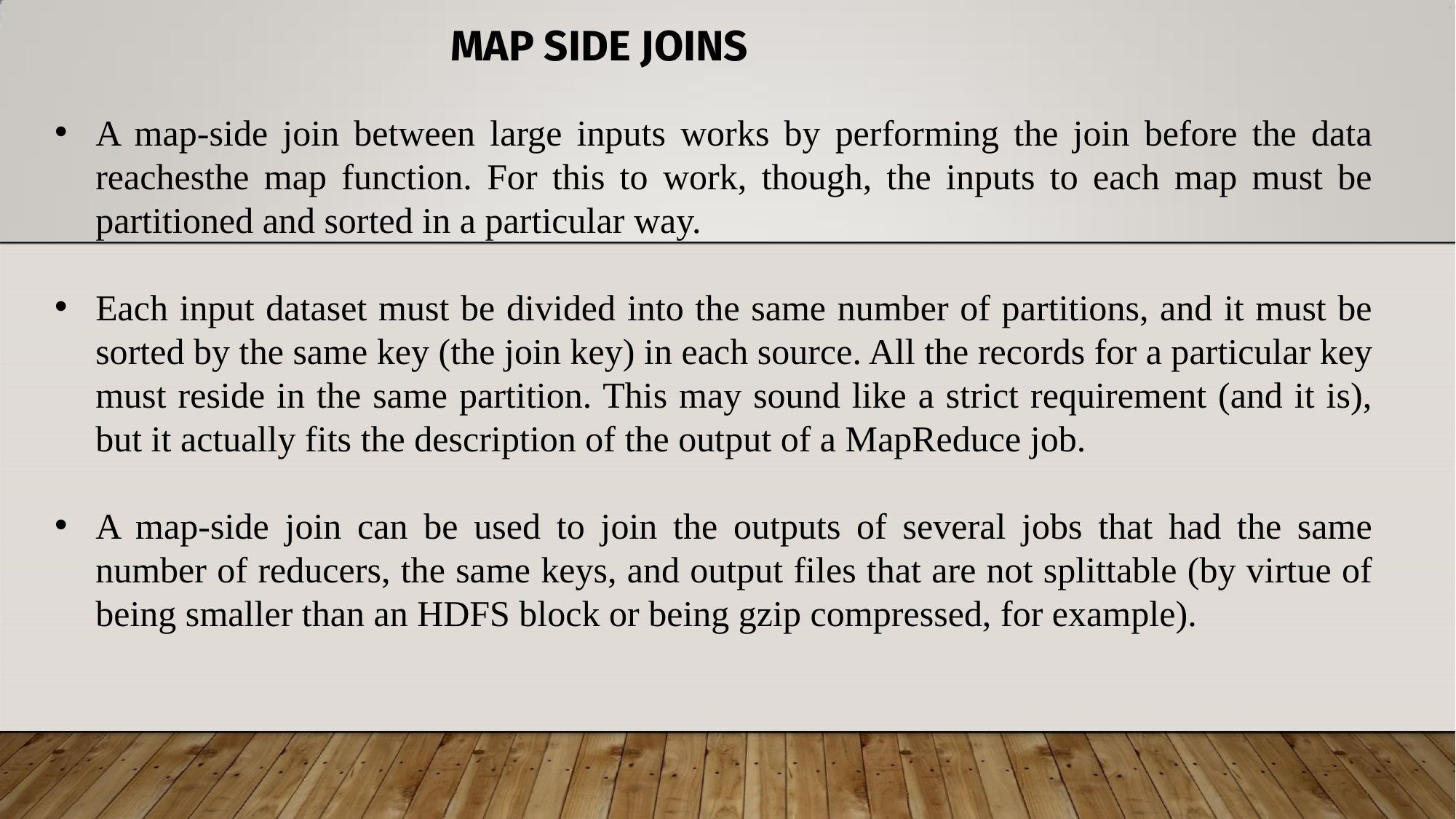

# MAP SIDE JOINS
A map-side join between large inputs works by performing the join before the data reachesthe map function. For this to work, though, the inputs to each map must be partitioned and sorted in a particular way.

Each input dataset must be divided into the same number of partitions, and it must be sorted by the same key (the join key) in each source. All the records for a particular key must reside in the same partition. This may sound like a strict requirement (and it is), but it actually fits the description of the output of a MapReduce job.

A map-side join can be used to join the outputs of several jobs that had the same number of reducers, the same keys, and output files that are not splittable (by virtue of being smaller than an HDFS block or being gzip compressed, for example).